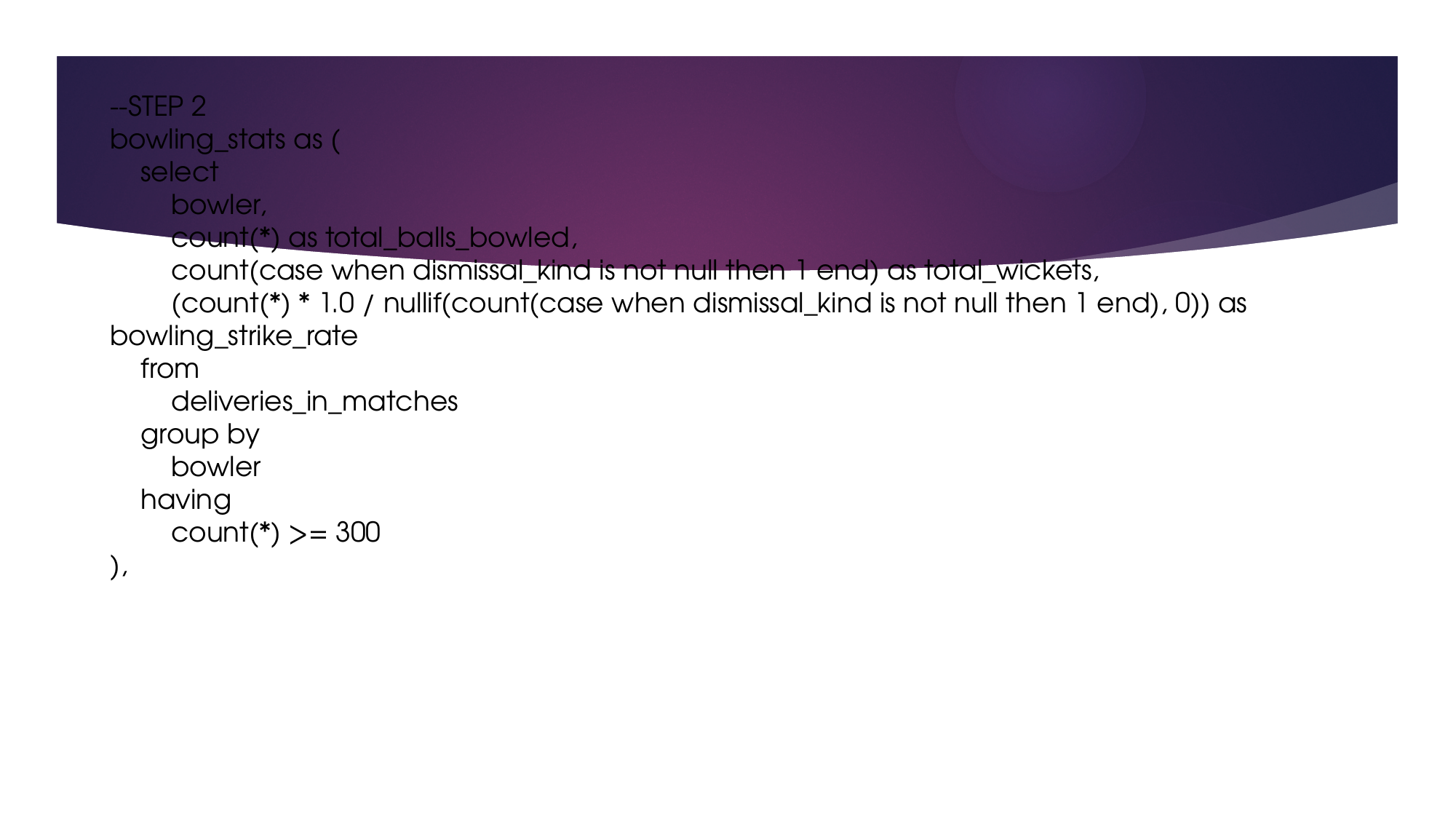

--STEP 2
bowling_stats as (
    select
        bowler,
        count(*) as total_balls_bowled,
        count(case when dismissal_kind is not null then 1 end) as total_wickets,
        (count(*) * 1.0 / nullif(count(case when dismissal_kind is not null then 1 end), 0)) as bowling_strike_rate
    from
        deliveries_in_matches
    group by
        bowler
    having
        count(*) >= 300
),